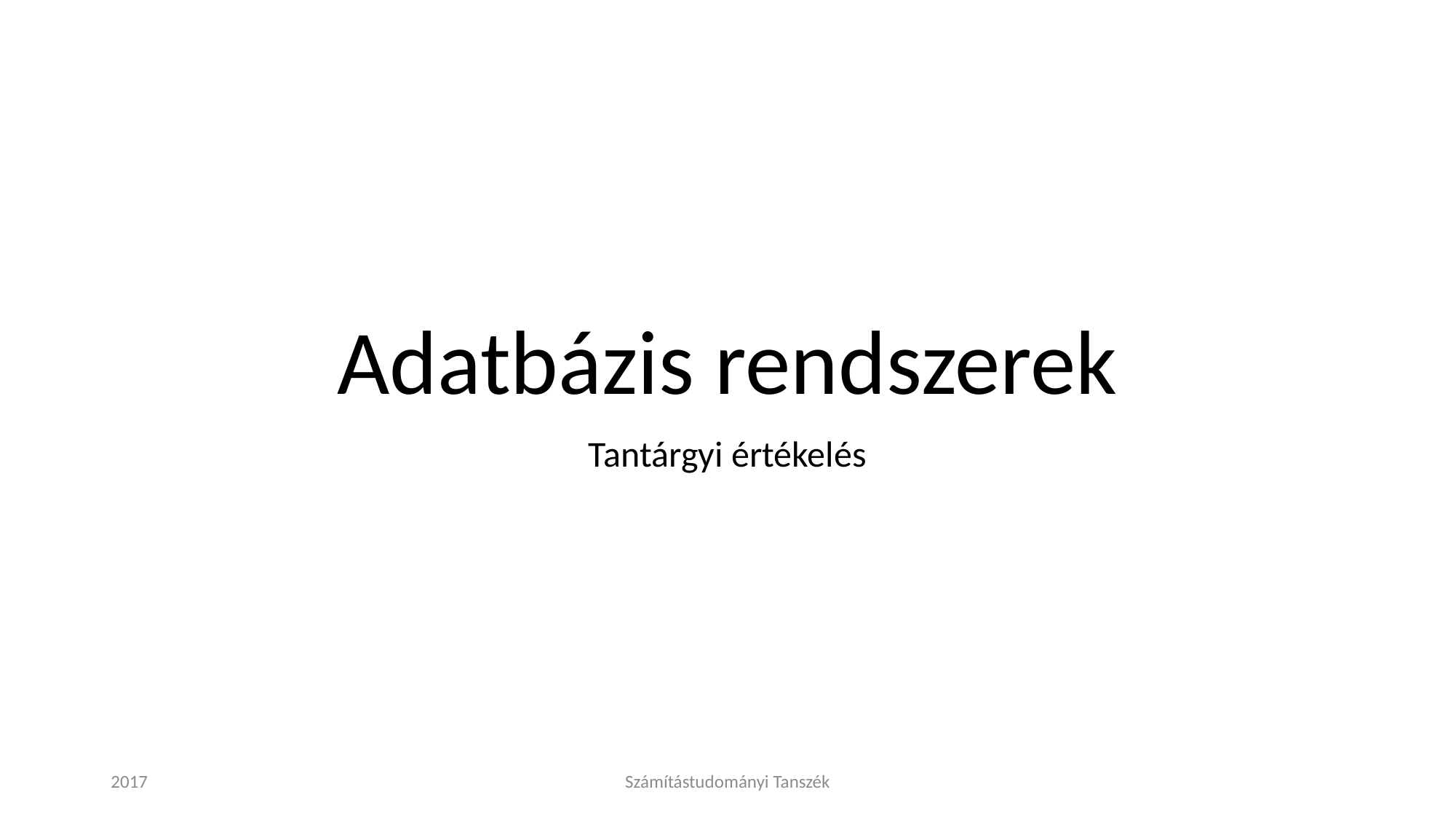

# Adatbázis rendszerek
Tantárgyi értékelés
2017
Számítástudományi Tanszék